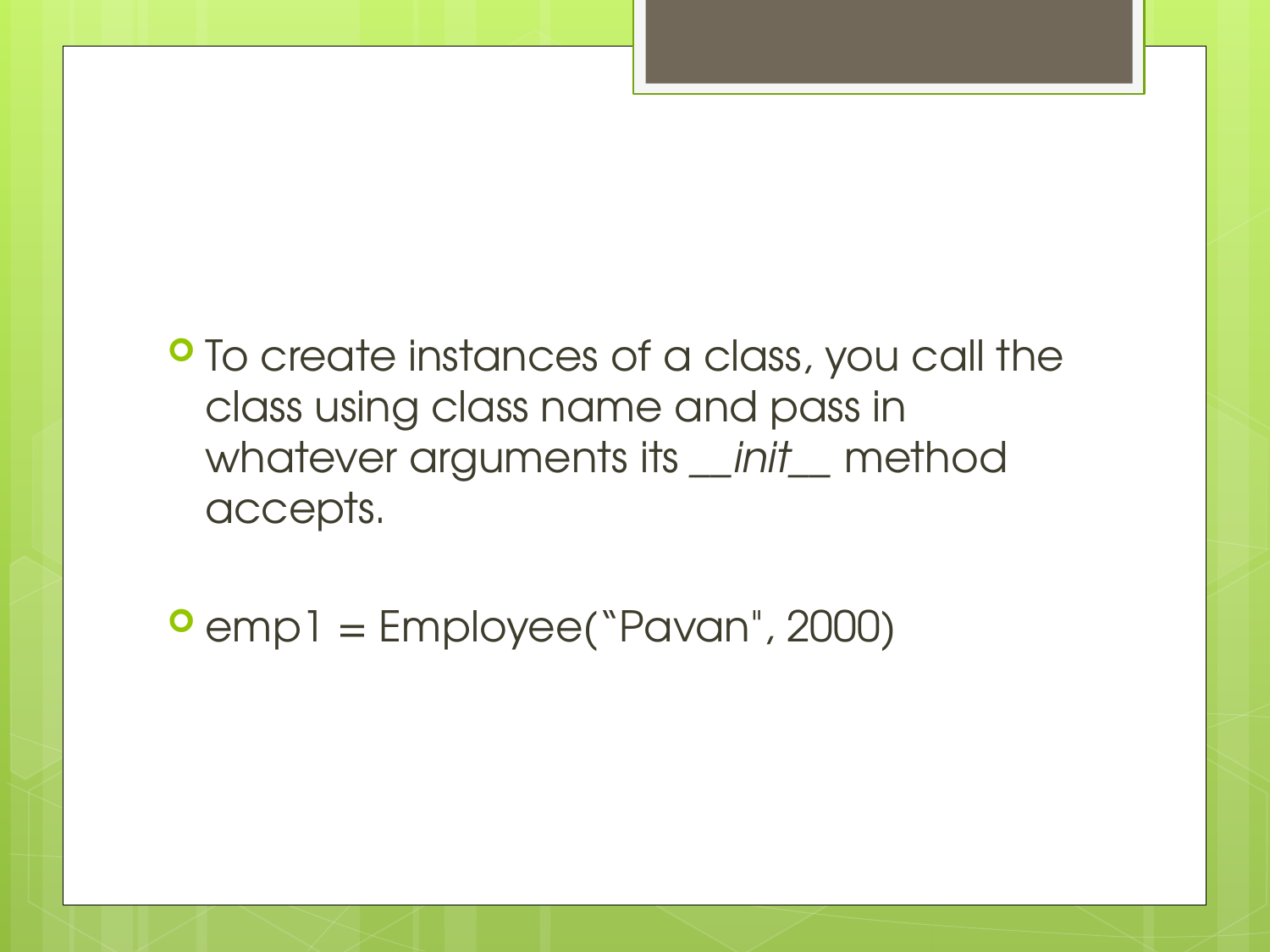

#
To create instances of a class, you call the class using class name and pass in whatever arguments its __init__ method accepts.

emp1 = Employee(“Pavan", 2000)